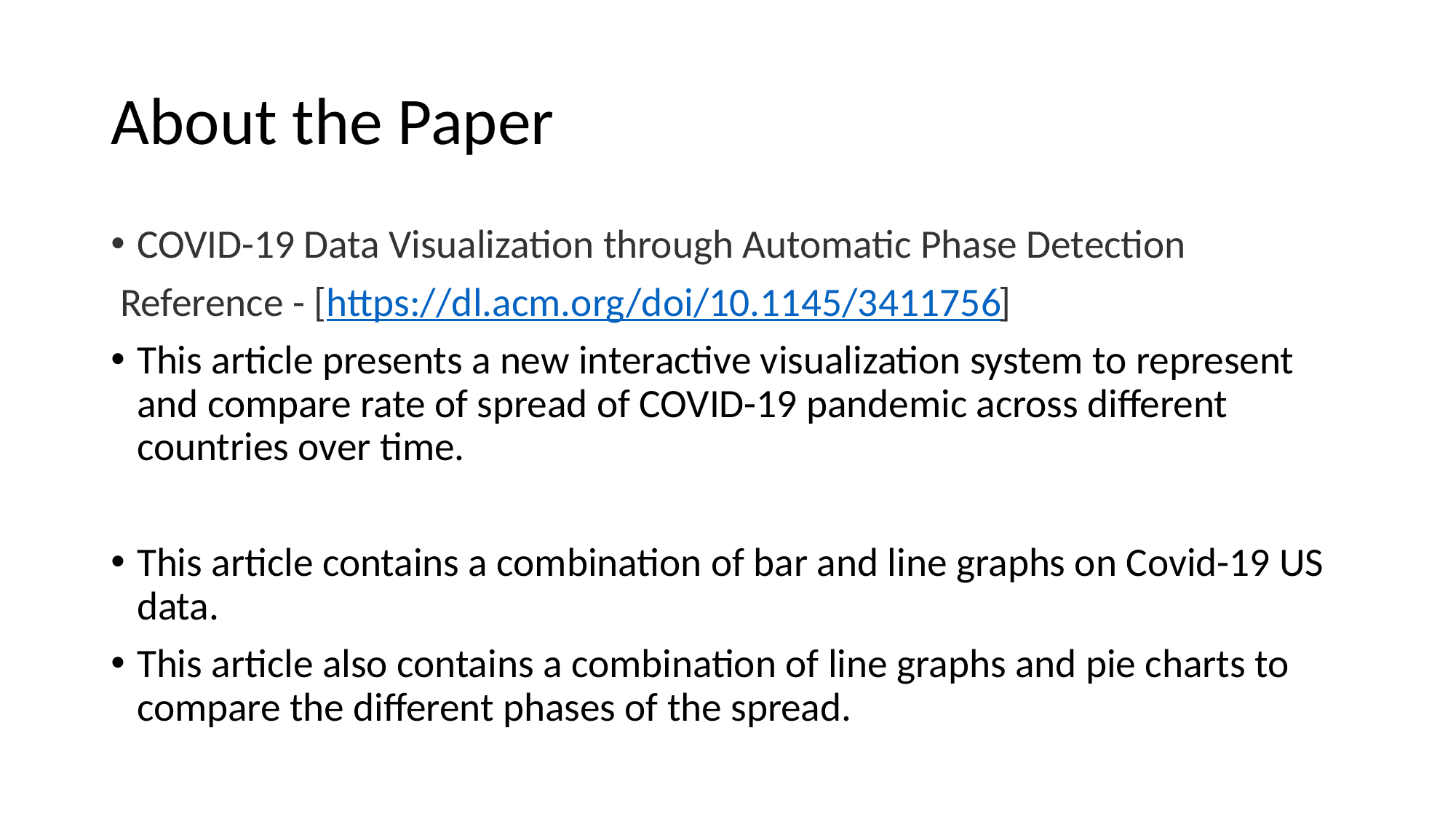

# About the Paper
COVID-19 Data Visualization through Automatic Phase Detection
 Reference - [https://dl.acm.org/doi/10.1145/3411756]
This article presents a new interactive visualization system to represent and compare rate of spread of COVID-19 pandemic across different countries over time.

This article contains a combination of bar and line graphs on Covid-19 US data.
This article also contains a combination of line graphs and pie charts to compare the different phases of the spread.